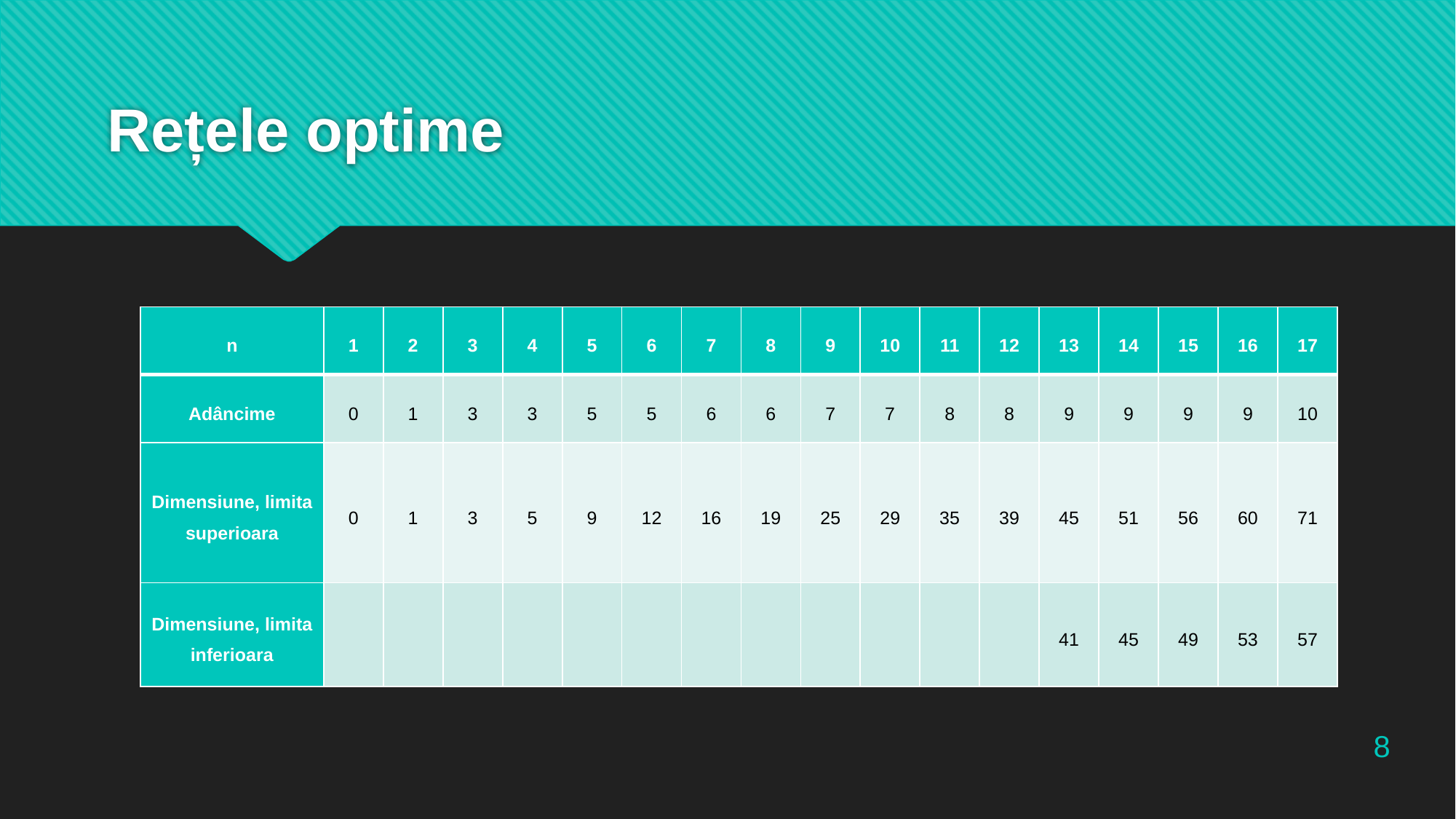

# Rețele optime
| n | 1 | 2 | 3 | 4 | 5 | 6 | 7 | 8 | 9 | 10 | 11 | 12 | 13 | 14 | 15 | 16 | 17 |
| --- | --- | --- | --- | --- | --- | --- | --- | --- | --- | --- | --- | --- | --- | --- | --- | --- | --- |
| Adâncime | 0 | 1 | 3 | 3 | 5 | 5 | 6 | 6 | 7 | 7 | 8 | 8 | 9 | 9 | 9 | 9 | 10 |
| Dimensiune, limita superioara | 0 | 1 | 3 | 5 | 9 | 12 | 16 | 19 | 25 | 29 | 35 | 39 | 45 | 51 | 56 | 60 | 71 |
| Dimensiune, limita inferioara |  |  |  |  |  |  |  |  |  |  |  |  | 41 | 45 | 49 | 53 | 57 |
8